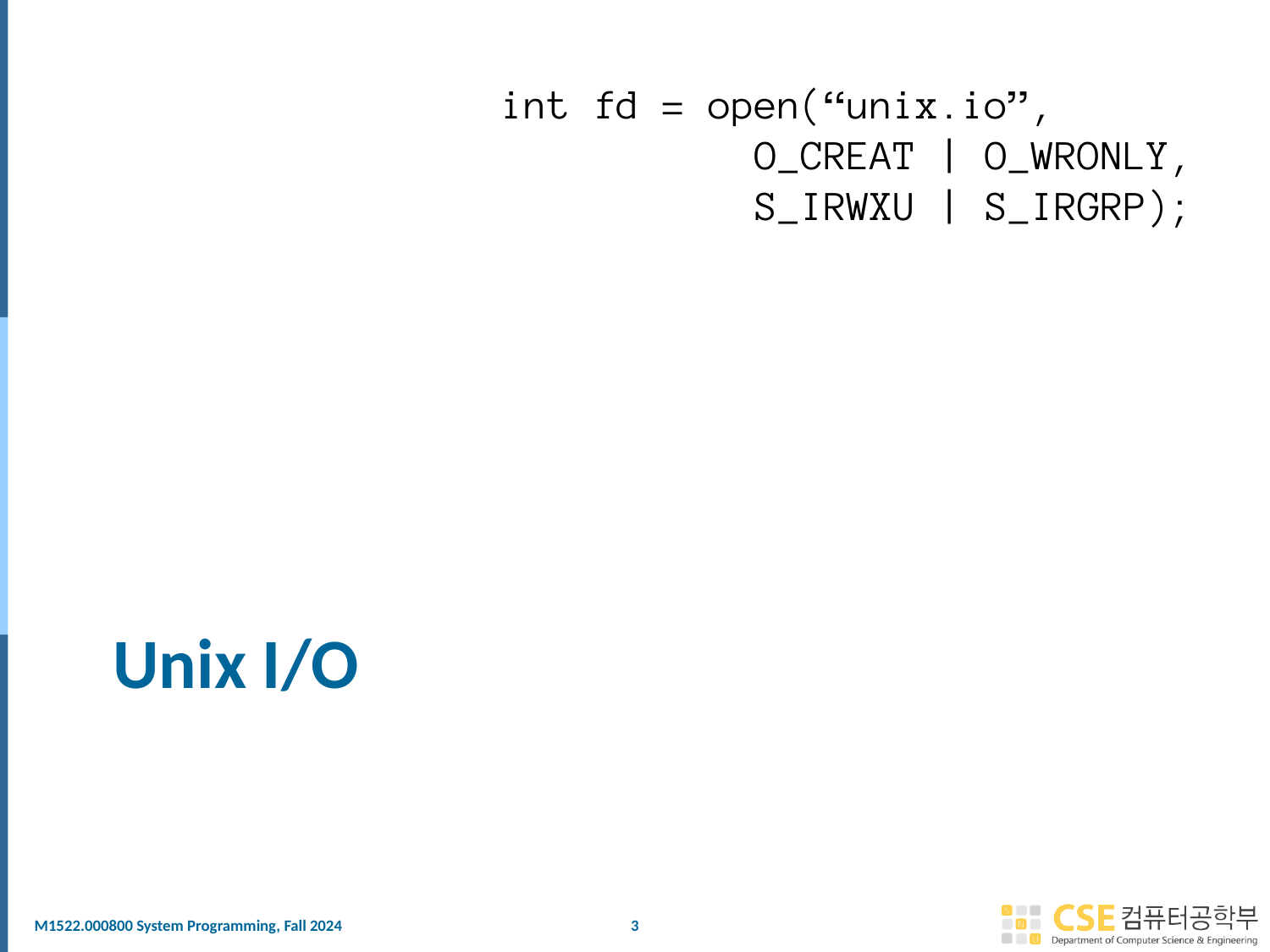

int fd = open(“unix.io”,
           O_CREAT | O_WRONLY,
           S_IRWXU | S_IRGRP);

# Unix I/O